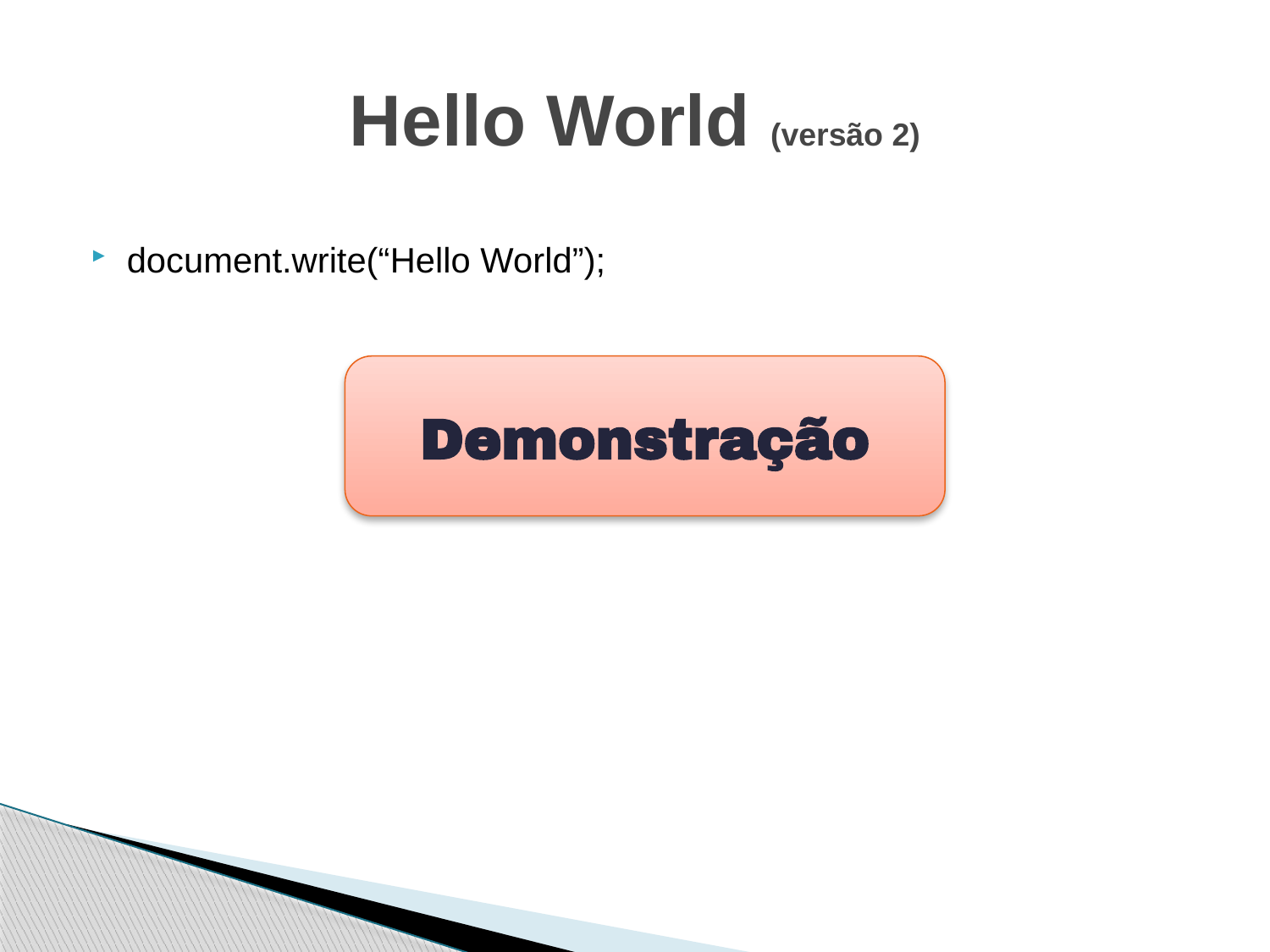

# Hello World (versão 2)
document.write(“Hello World”);

Demonstração